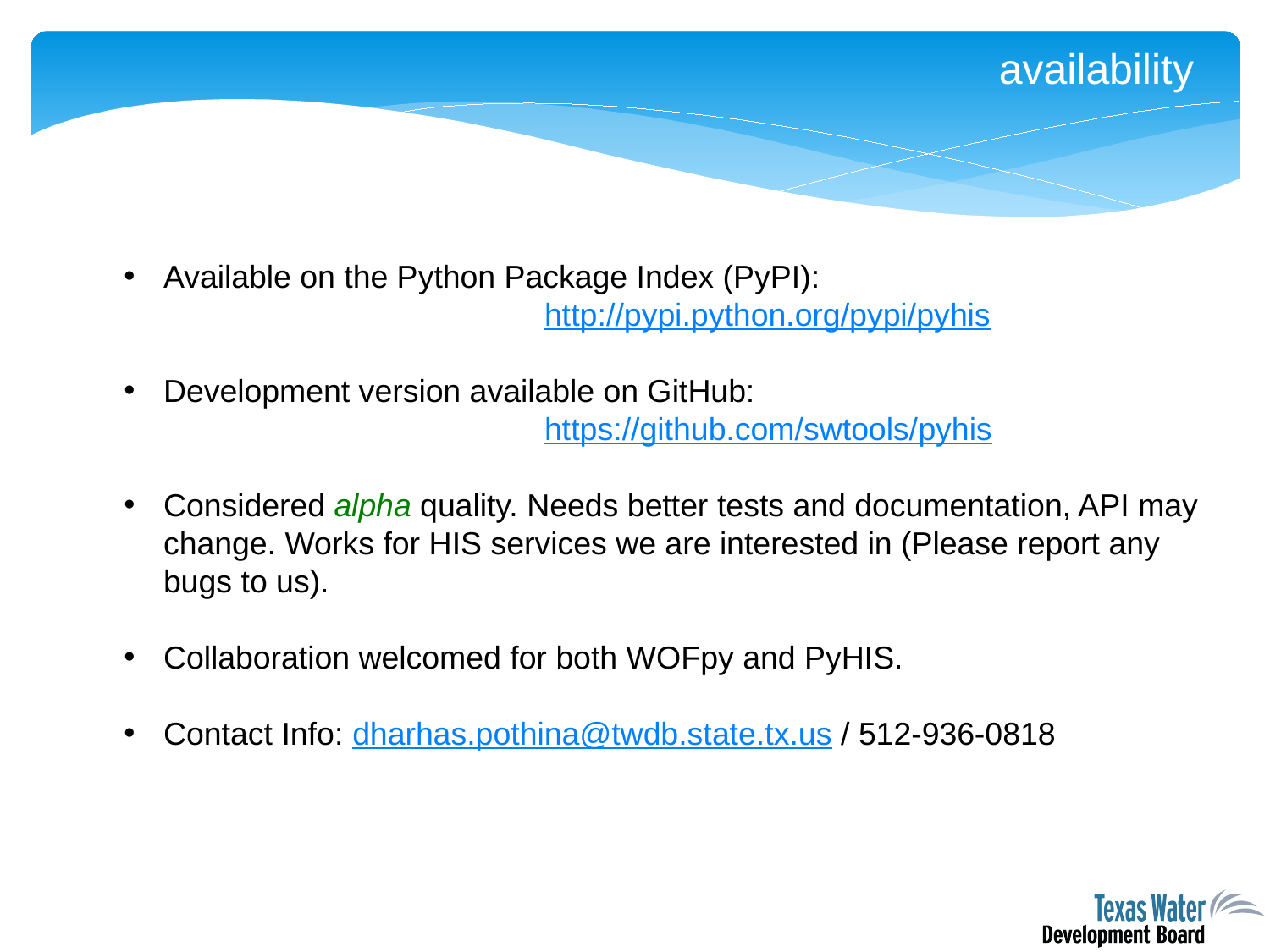

# availability
Available on the Python Package Index (PyPI):                                                      			http://pypi.python.org/pypi/pyhis

Development version available on GitHub: 		  					https://github.com/swtools/pyhis

Considered alpha quality. Needs better tests and documentation, API may change. Works for HIS services we are interested in (Please report any bugs to us).

Collaboration welcomed for both WOFpy and PyHIS.

Contact Info: dharhas.pothina@twdb.state.tx.us / 512-936-0818